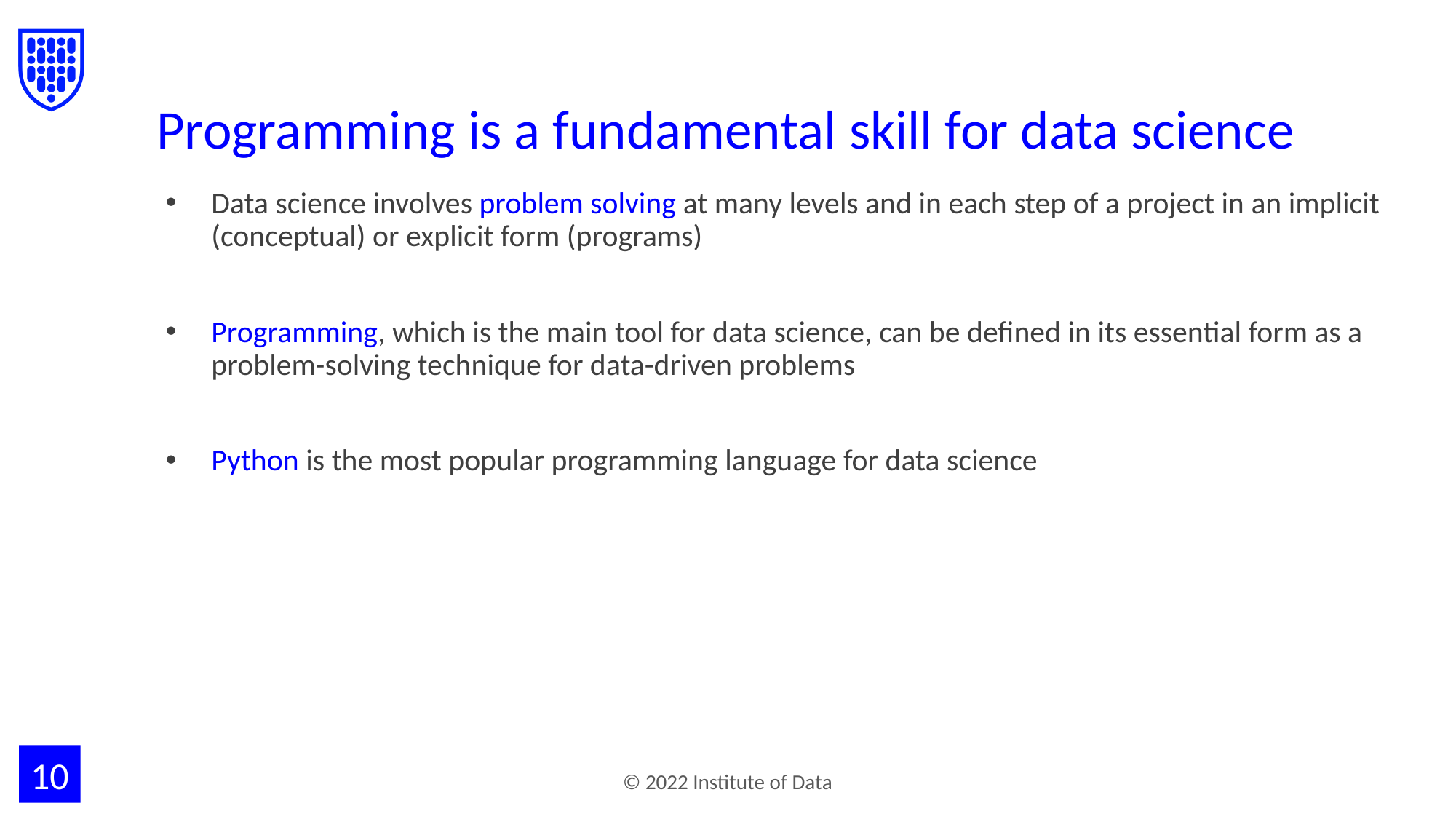

# Programming is a fundamental skill for data science
Data science involves problem solving at many levels and in each step of a project in an implicit (conceptual) or explicit form (programs)

Programming, which is the main tool for data science, can be defined in its essential form as a problem-solving technique for data-driven problems

Python is the most popular programming language for data science